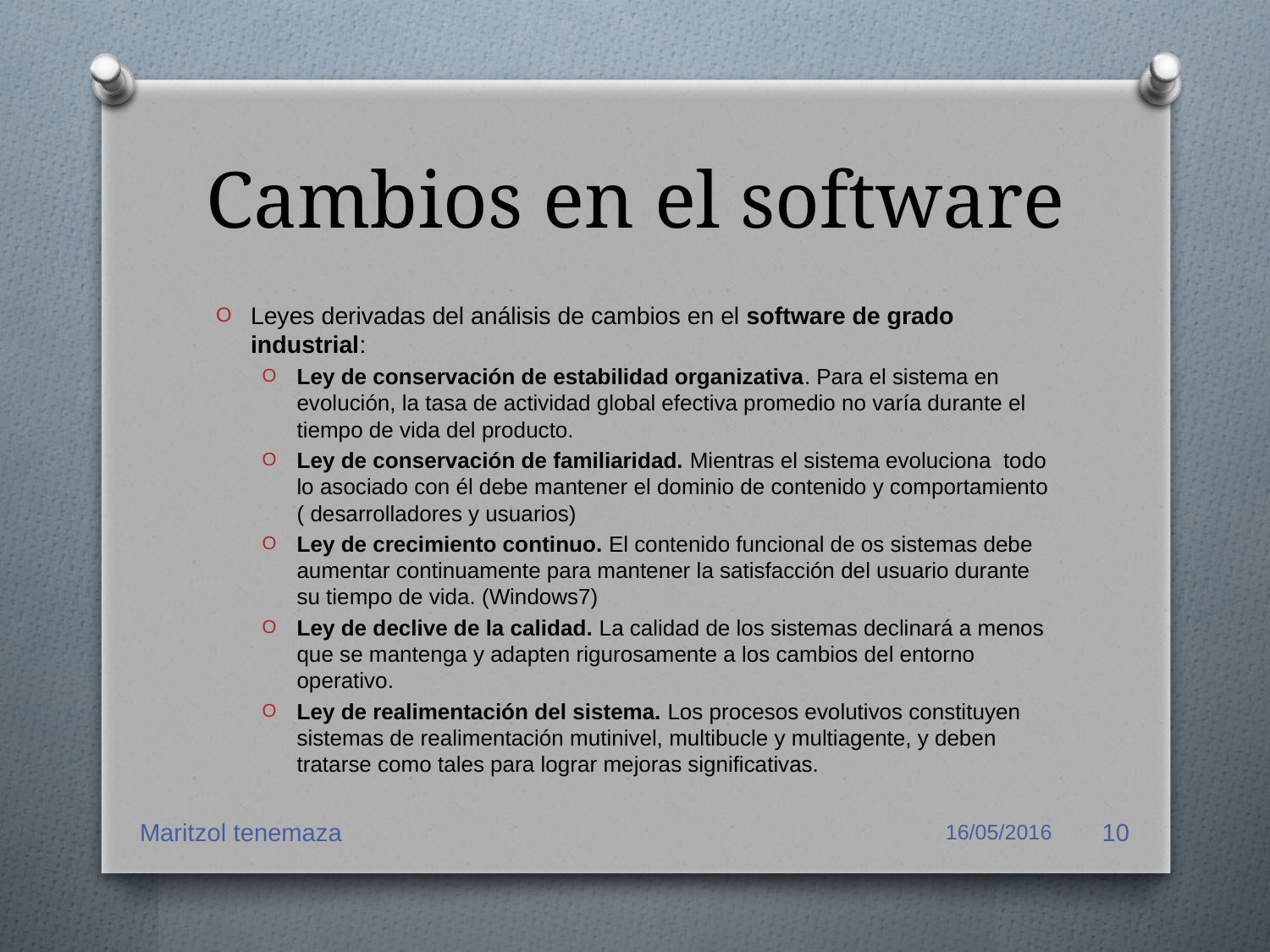

# Cambios en el software
Leyes derivadas del análisis de cambios en el software de grado industrial:
Ley de conservación de estabilidad organizativa. Para el sistema en evolución, la tasa de actividad global efectiva promedio no varía durante el tiempo de vida del producto.
Ley de conservación de familiaridad. Mientras el sistema evoluciona  todo lo asociado con él debe mantener el dominio de contenido y comportamiento ( desarrolladores y usuarios)
Ley de crecimiento continuo. El contenido funcional de os sistemas debe aumentar continuamente para mantener la satisfacción del usuario durante su tiempo de vida. (Windows7)
Ley de declive de la calidad. La calidad de los sistemas declinará a menos que se mantenga y adapten rigurosamente a los cambios del entorno operativo.
Ley de realimentación del sistema. Los procesos evolutivos constituyen sistemas de realimentación mutinivel, multibucle y multiagente, y deben tratarse como tales para lograr mejoras significativas.
Maritzol tenemaza
16/05/2016
10